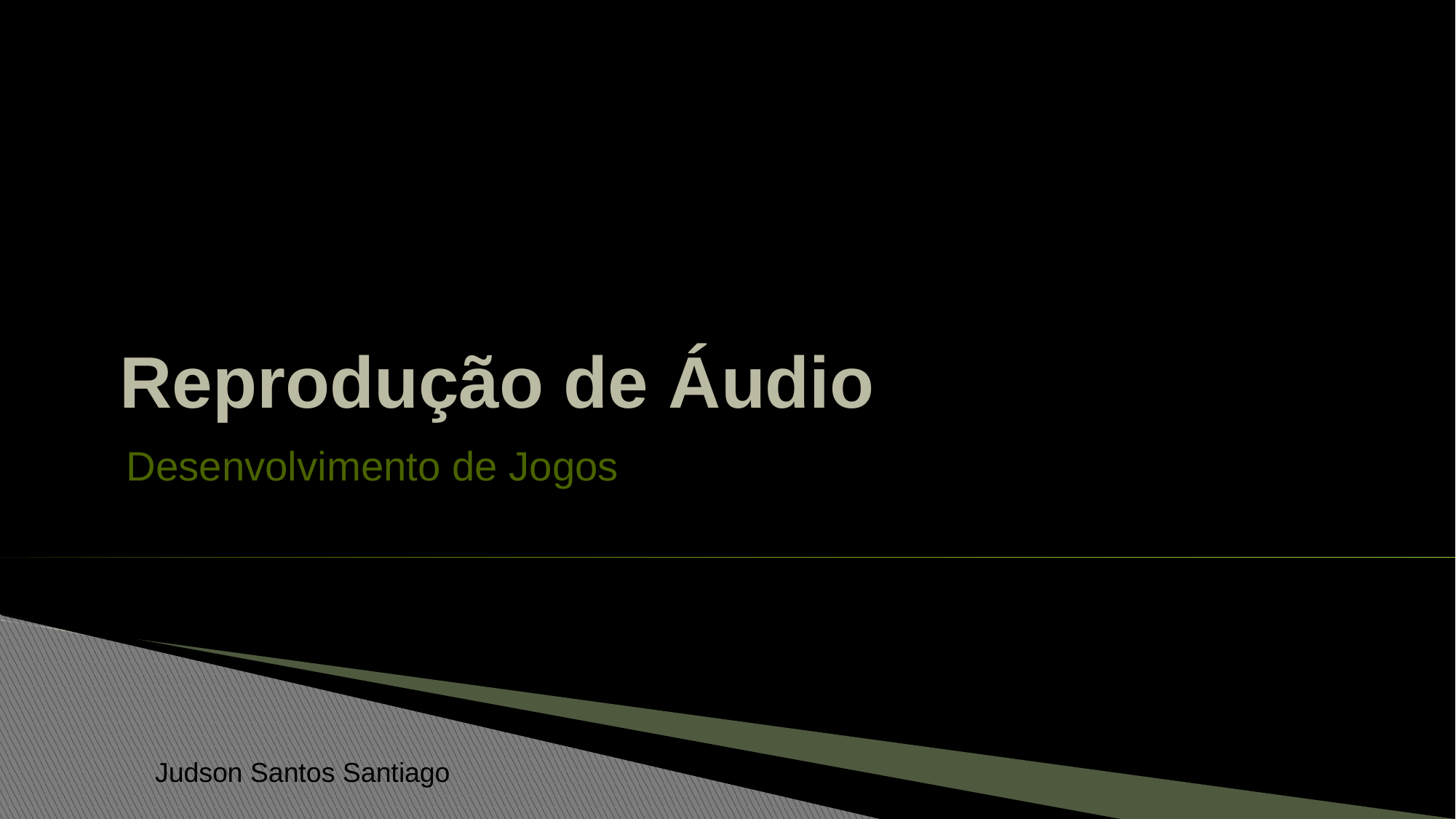

# Reprodução de Áudio
Desenvolvimento de Jogos